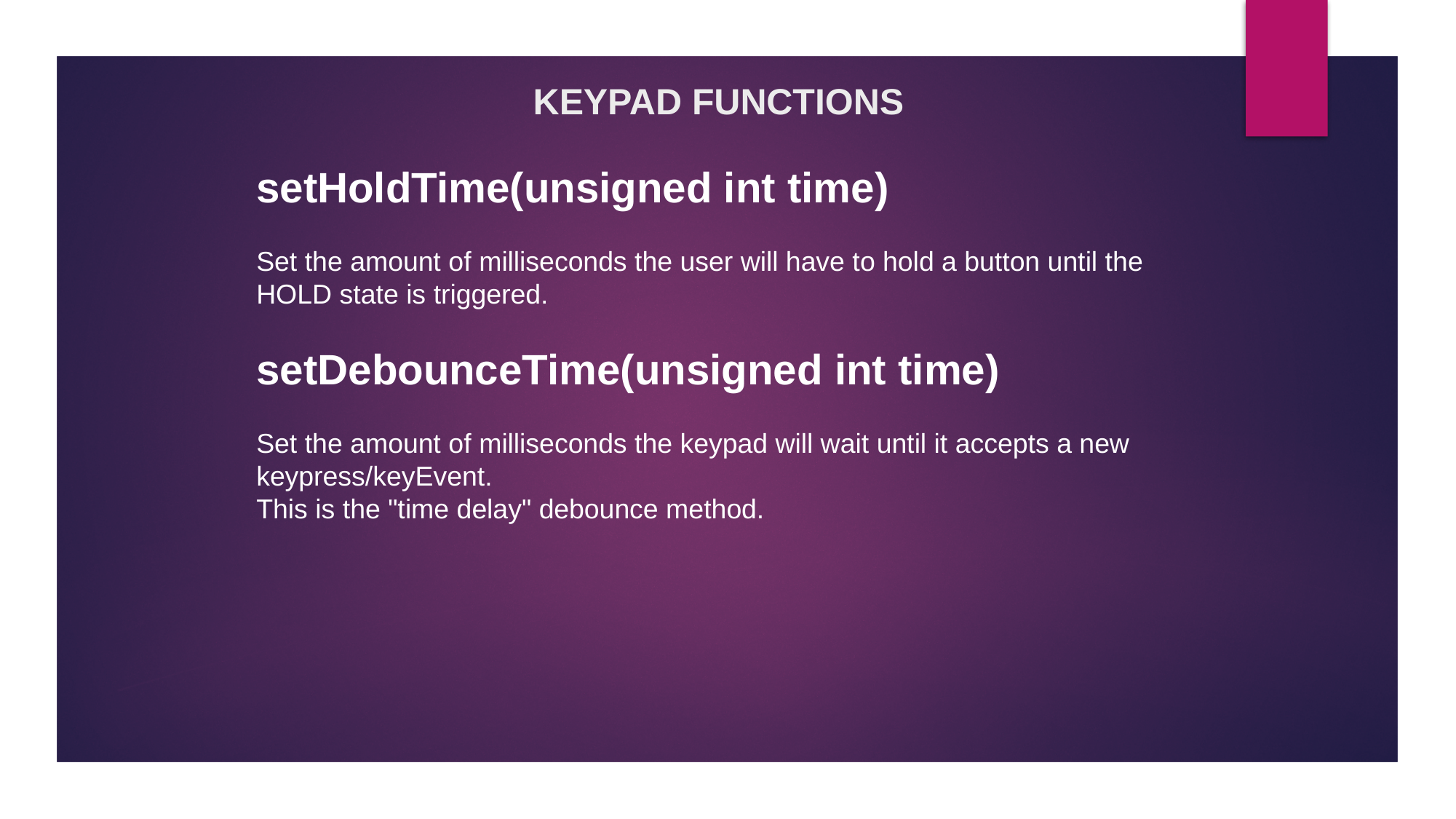

# KEYPAD FUNCTIONS
setHoldTime(unsigned int time)

Set the amount of milliseconds the user will have to hold a button until the HOLD state is triggered.

setDebounceTime(unsigned int time)

Set the amount of milliseconds the keypad will wait until it accepts a new keypress/keyEvent.
This is the "time delay" debounce method.